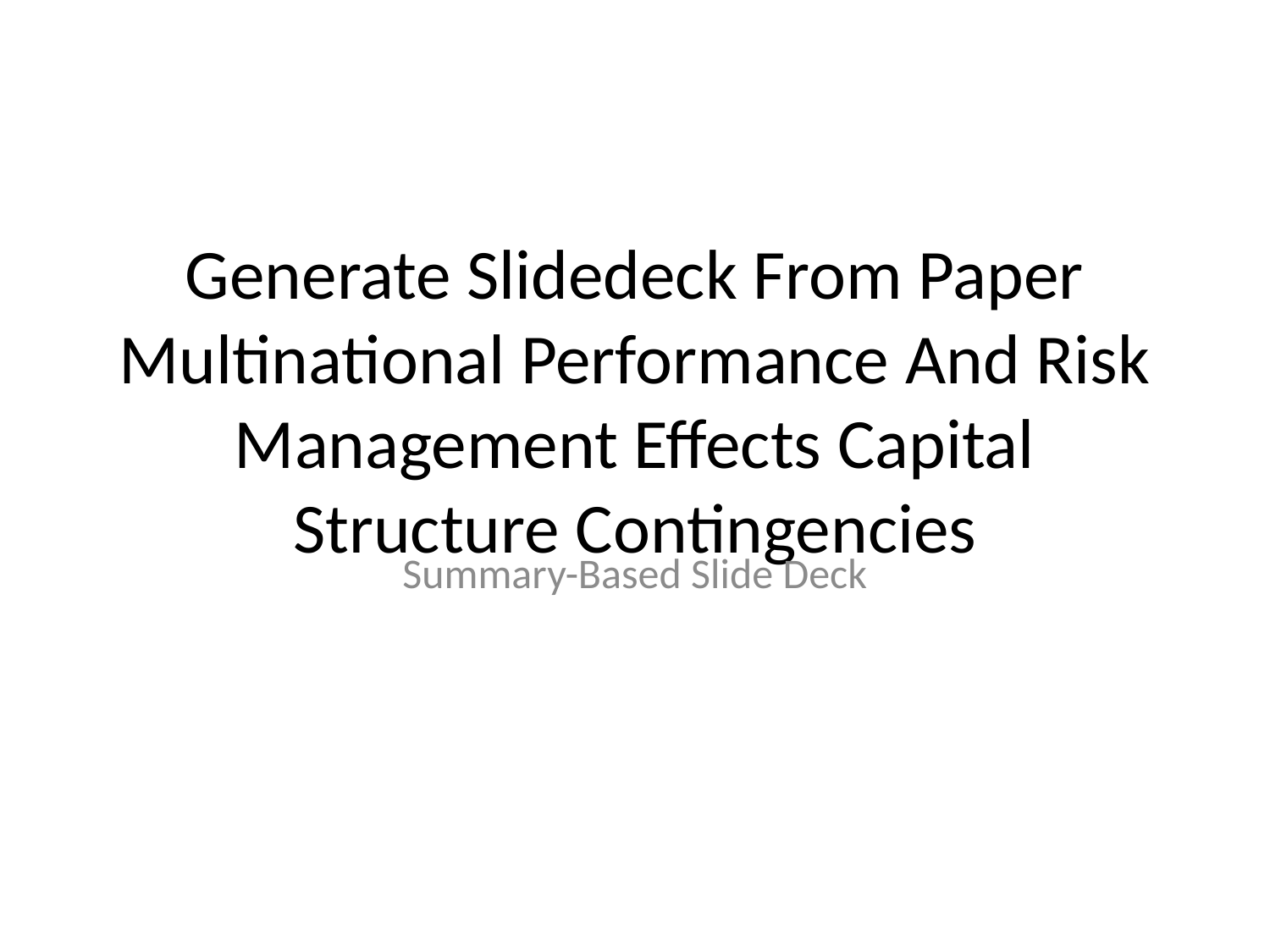

# Generate Slidedeck From Paper Multinational Performance And Risk Management Effects Capital Structure Contingencies
Summary-Based Slide Deck